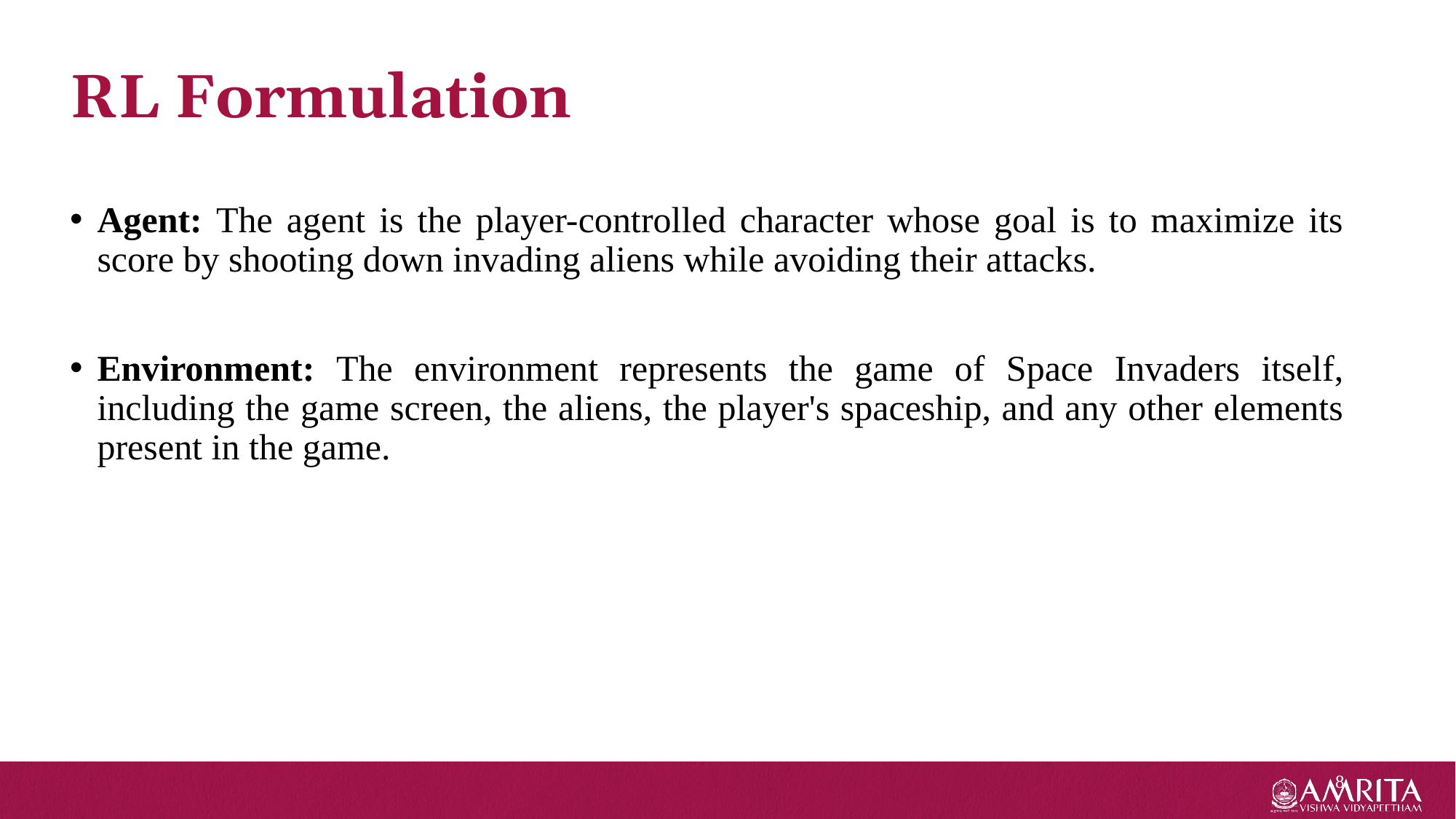

RL Formulation
Agent: The agent is the player-controlled character whose goal is to maximize its score by shooting down invading aliens while avoiding their attacks.

Environment: The environment represents the game of Space Invaders itself, including the game screen, the aliens, the player's spaceship, and any other elements present in the game.

8